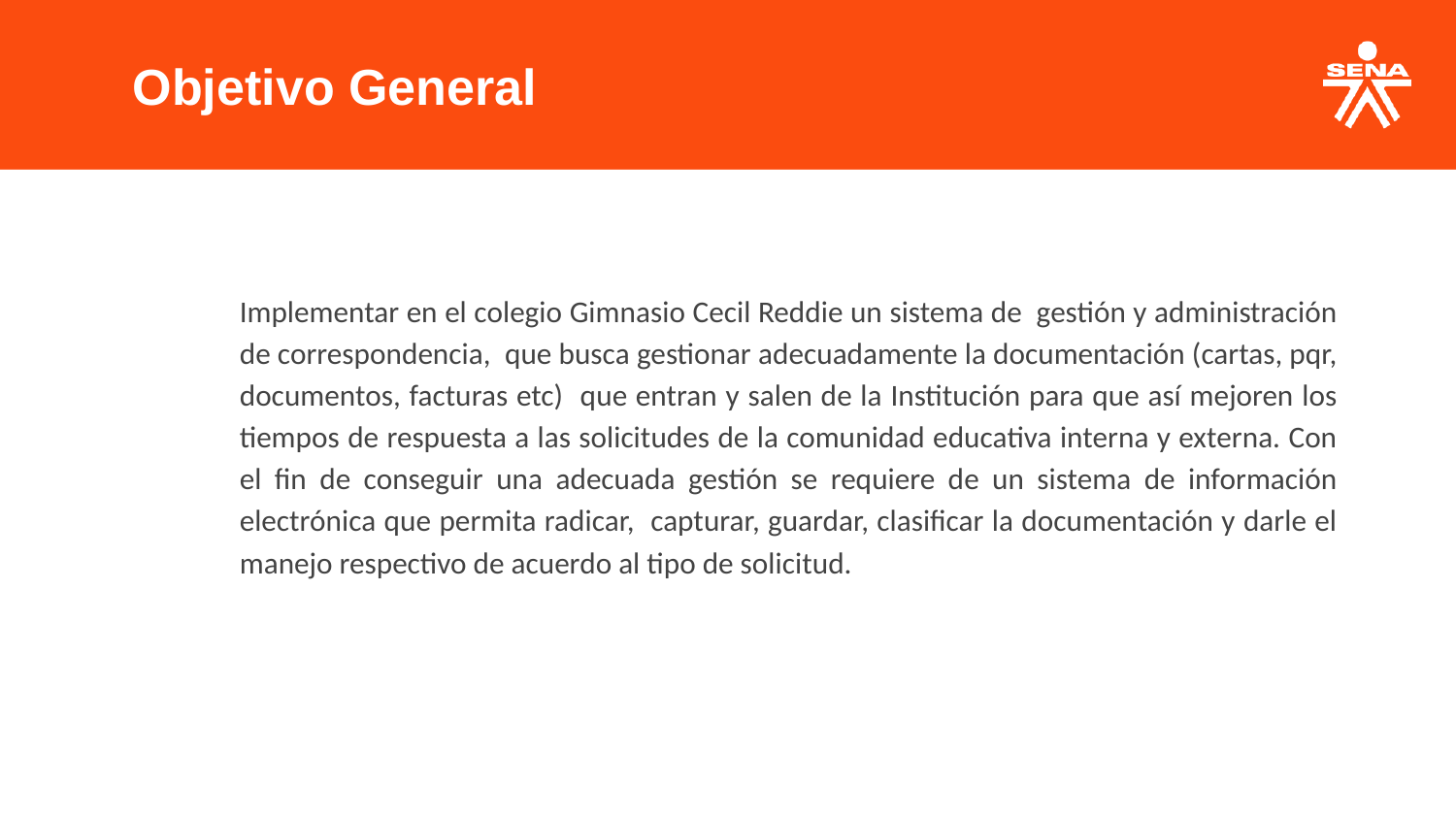

Objetivo General
Implementar en el colegio Gimnasio Cecil Reddie un sistema de  gestión y administración de correspondencia,  que busca gestionar adecuadamente la documentación (cartas, pqr, documentos, facturas etc)  que entran y salen de la Institución para que así mejoren los tiempos de respuesta a las solicitudes de la comunidad educativa interna y externa. Con el fin de conseguir una adecuada gestión se requiere de un sistema de información electrónica que permita radicar,  capturar, guardar, clasificar la documentación y darle el manejo respectivo de acuerdo al tipo de solicitud.